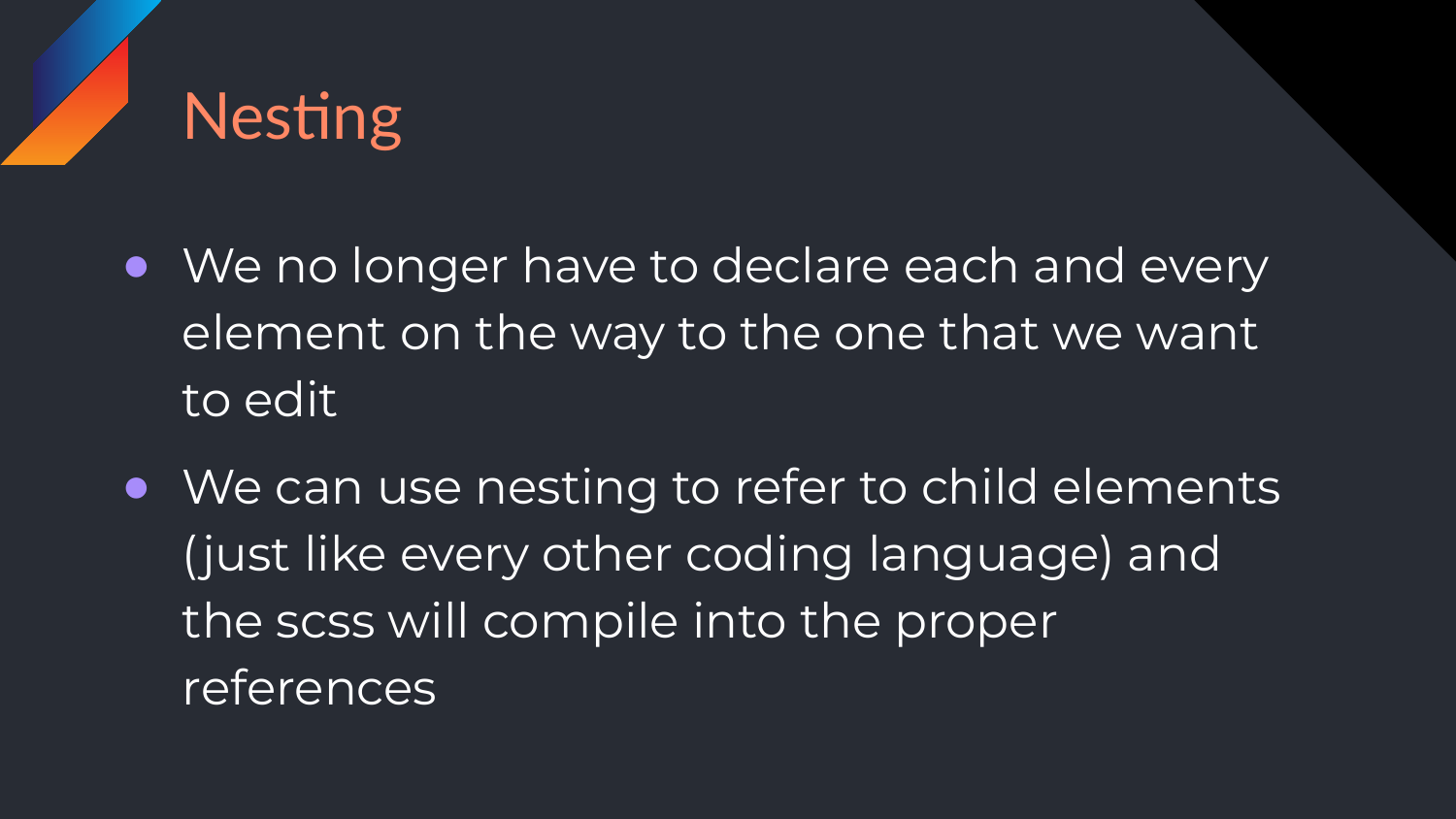

# Nesting
We no longer have to declare each and every element on the way to the one that we want to edit
We can use nesting to refer to child elements (just like every other coding language) and the scss will compile into the proper references